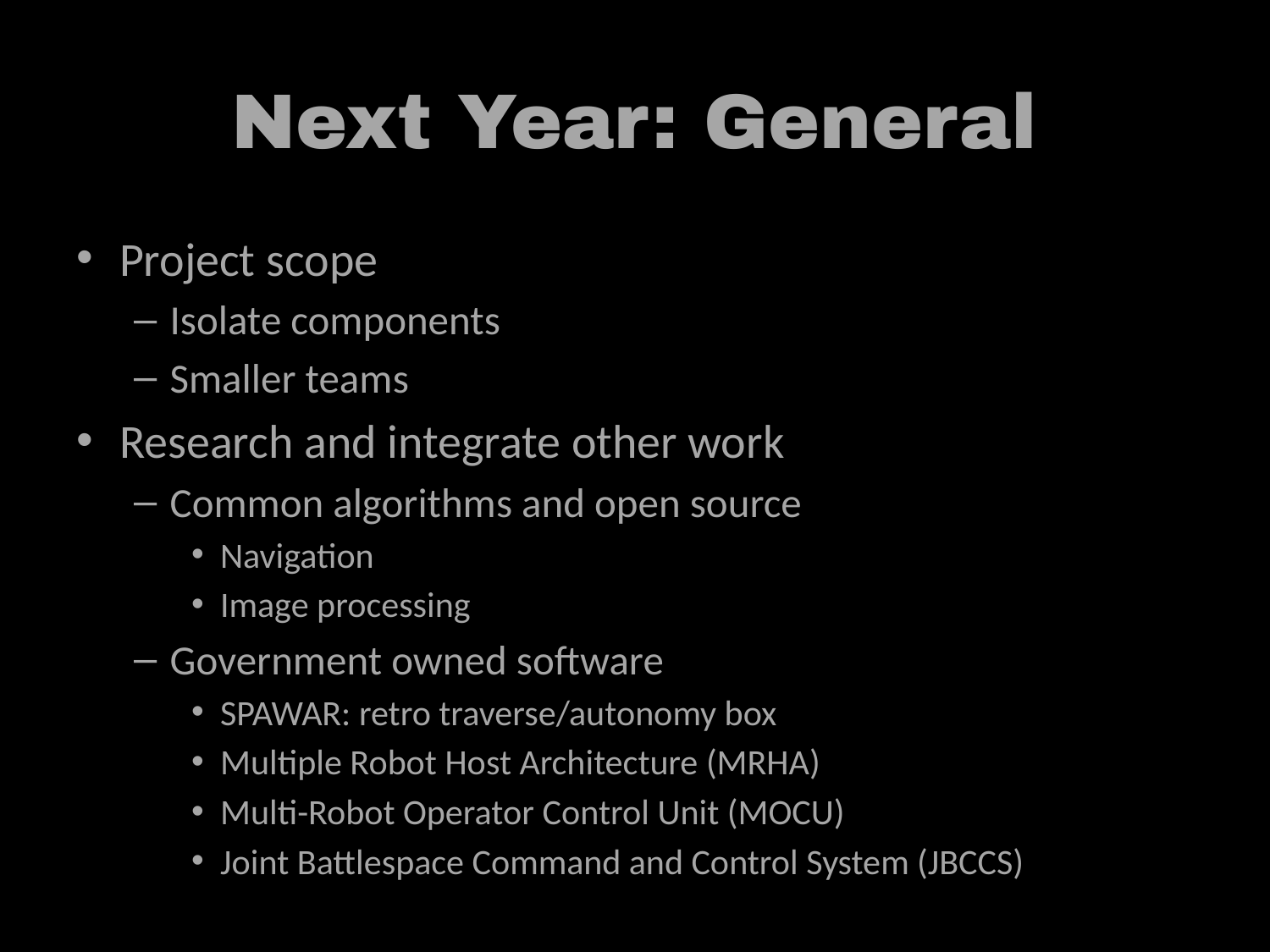

# Next Year: General
Project scope
Isolate components
Smaller teams
Research and integrate other work
Common algorithms and open source
Navigation
Image processing
Government owned software
SPAWAR: retro traverse/autonomy box
Multiple Robot Host Architecture (MRHA)
Multi-Robot Operator Control Unit (MOCU)
Joint Battlespace Command and Control System (JBCCS)